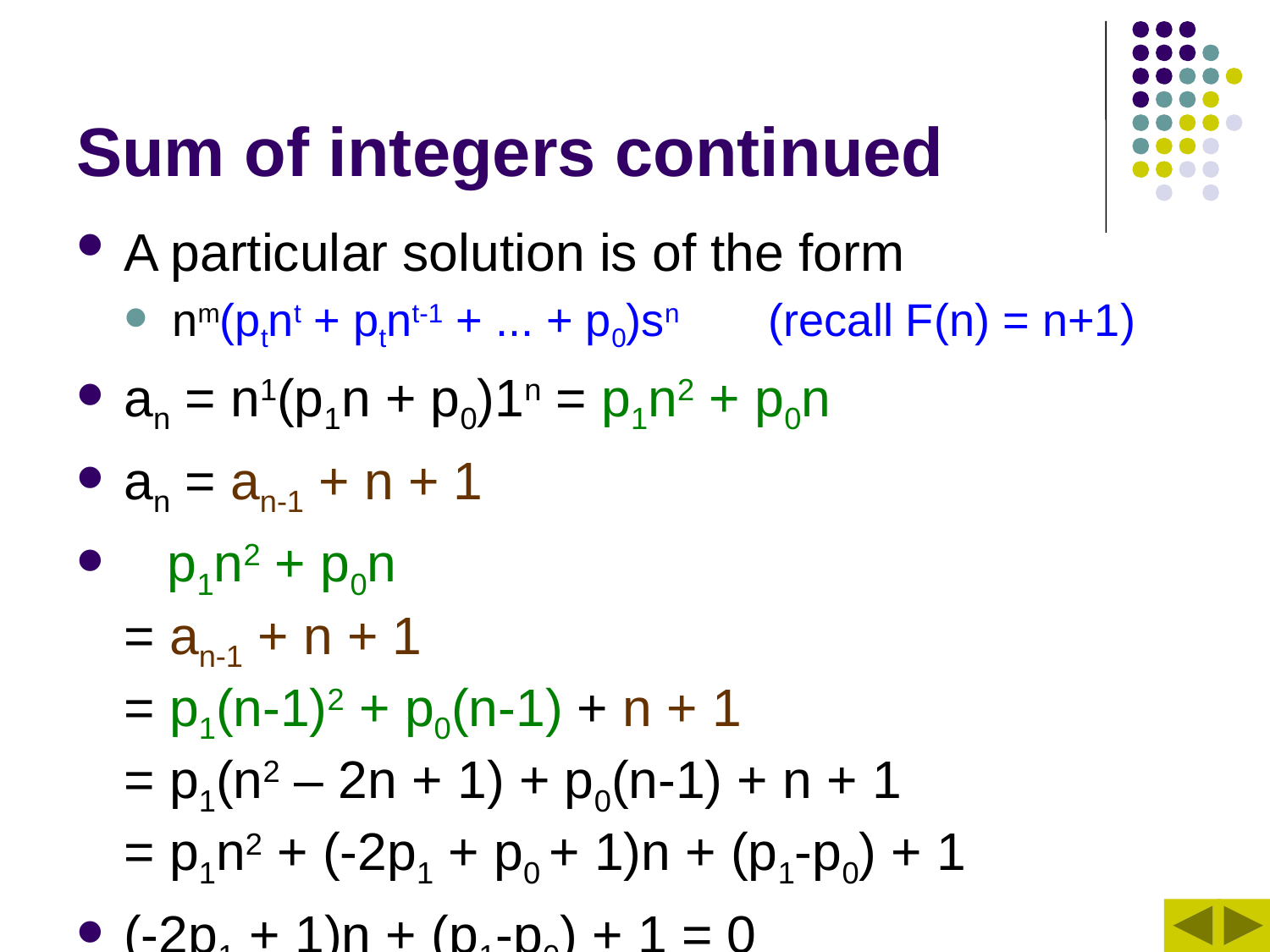

# Sum of integers continued
A particular solution is of the form
nm(ptnt + ptnt-1 + ... + p0)sn       (recall F(n) = n+1)
an = n1(p1n + p0)1n = p1n2 + p0n
an = an-1 + n + 1
   p1n2 + p0n
= an-1 + n + 1
= p1(n-1)2 + p0(n-1) + n + 1
= p1(n2 – 2n + 1) + p0(n-1) + n + 1
= p1n2 + (-2p1 + p0 + 1)n + (p1-p0) + 1
(-2p1 + 1)n + (p1-p0) + 1 = 0